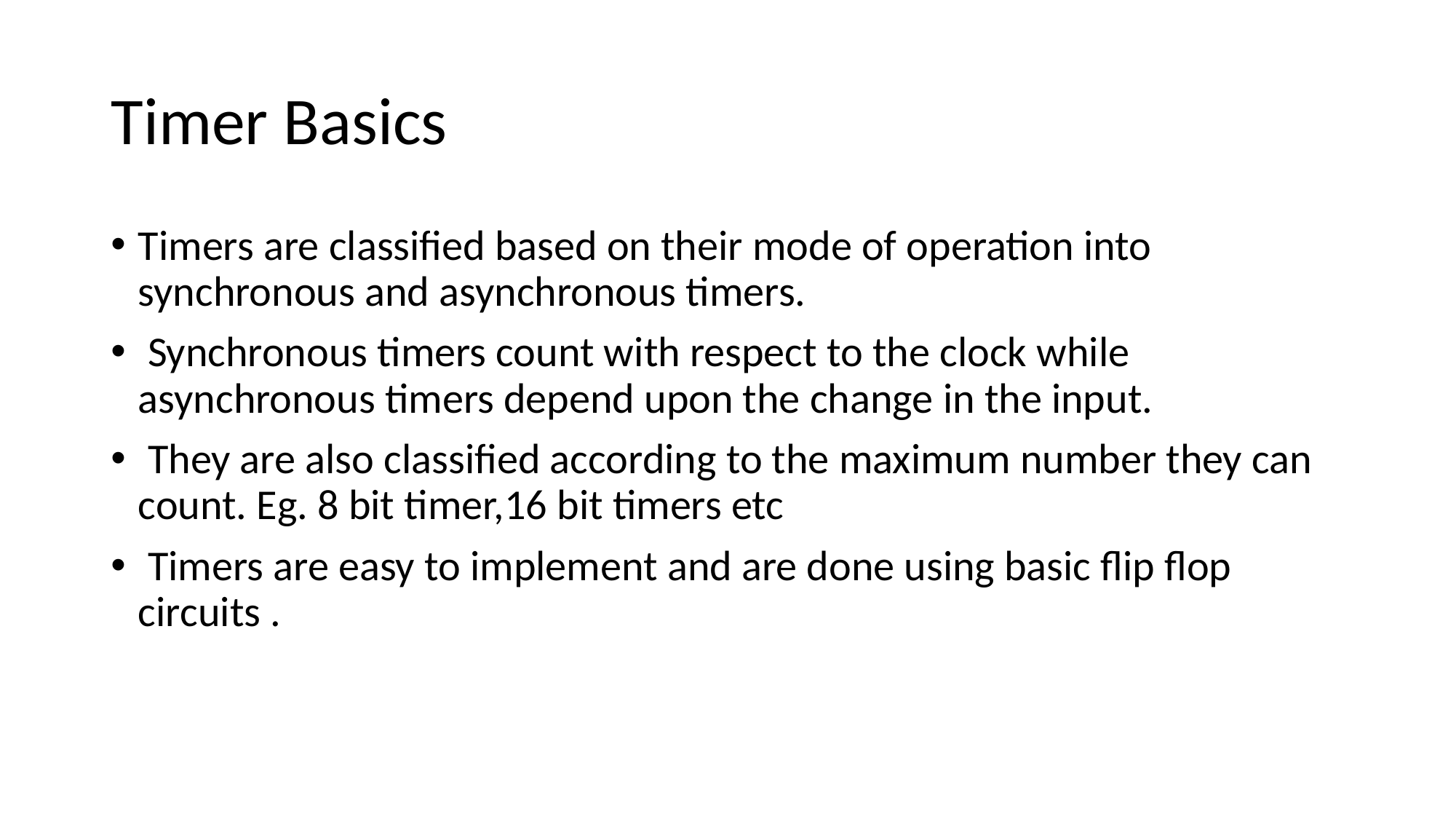

# Timer Basics
Timers are classified based on their mode of operation into synchronous and asynchronous timers.
 Synchronous timers count with respect to the clock while asynchronous timers depend upon the change in the input.
 They are also classified according to the maximum number they can count. Eg. 8 bit timer,16 bit timers etc
 Timers are easy to implement and are done using basic flip flop circuits .